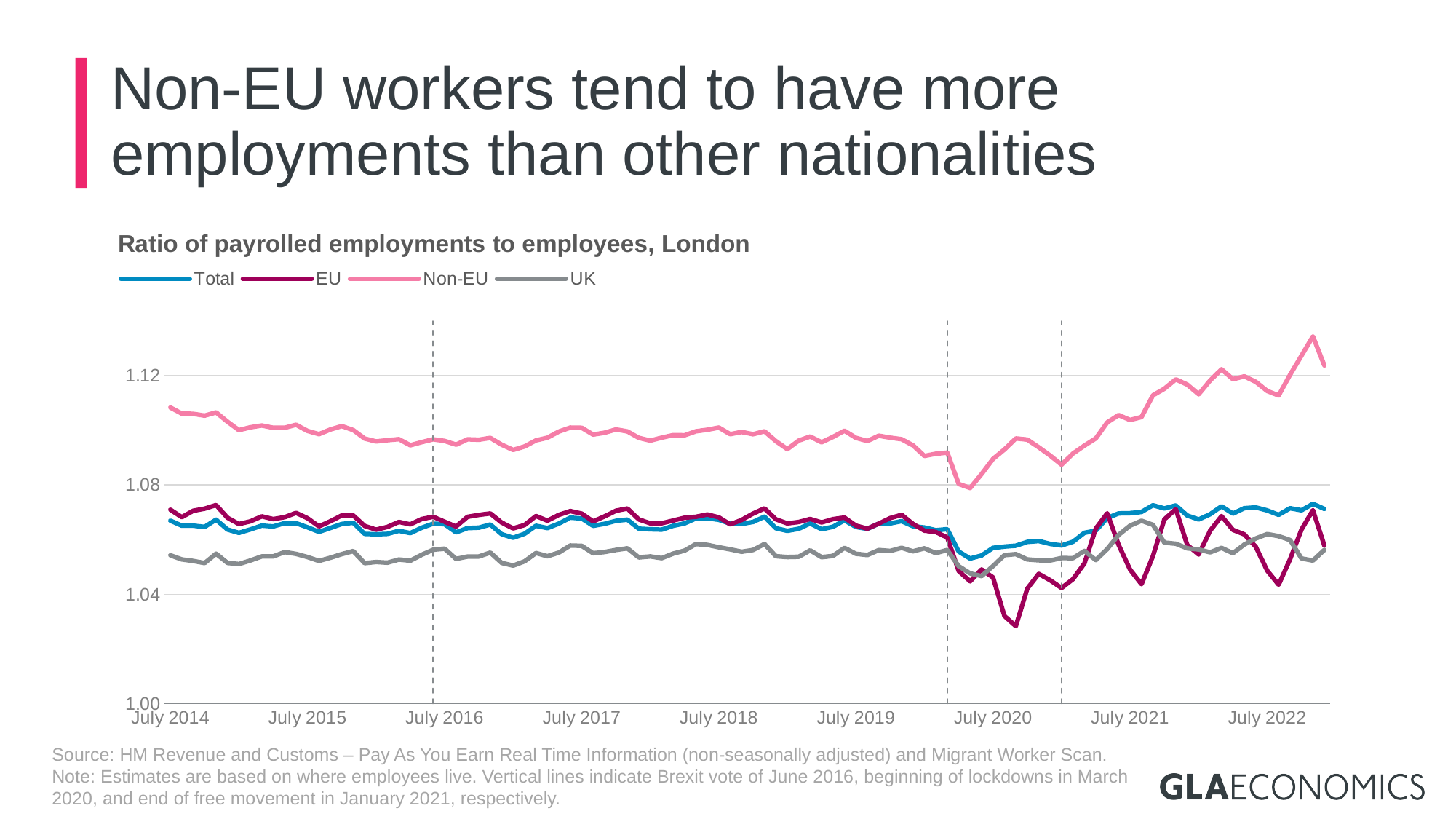

# Non-EU workers tend to have more employments than other nationalities

[unsupported chart]

Source: HM Revenue and Customs – Pay As You Earn Real Time Information (non-seasonally adjusted) and Migrant Worker Scan.
Note: Estimates are based on where employees live. Vertical lines indicate Brexit vote of June 2016, beginning of lockdowns in March 2020, and end of free movement in January 2021, respectively.